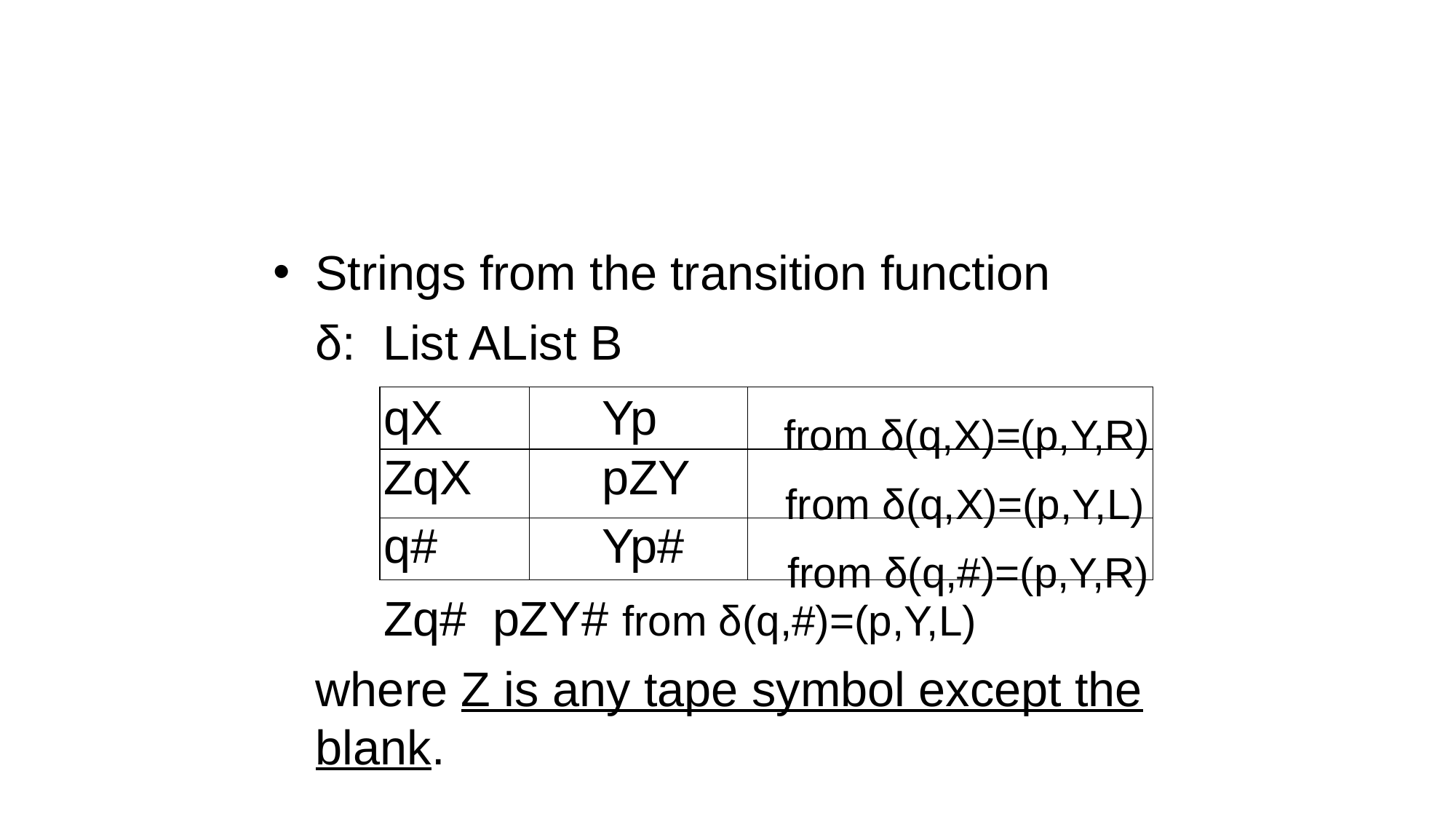

Strings from the transition function δ:  List AList B
| qX | Yp | from δ(q,X)=(p,Y,R) |
| --- | --- | --- |
| ZqX | pZY | from δ(q,X)=(p,Y,L) |
| q# | Yp# | from δ(q,#)=(p,Y,R) |
Zq#	pZY# from δ(q,#)=(p,Y,L)
where Z is any tape symbol except the blank.